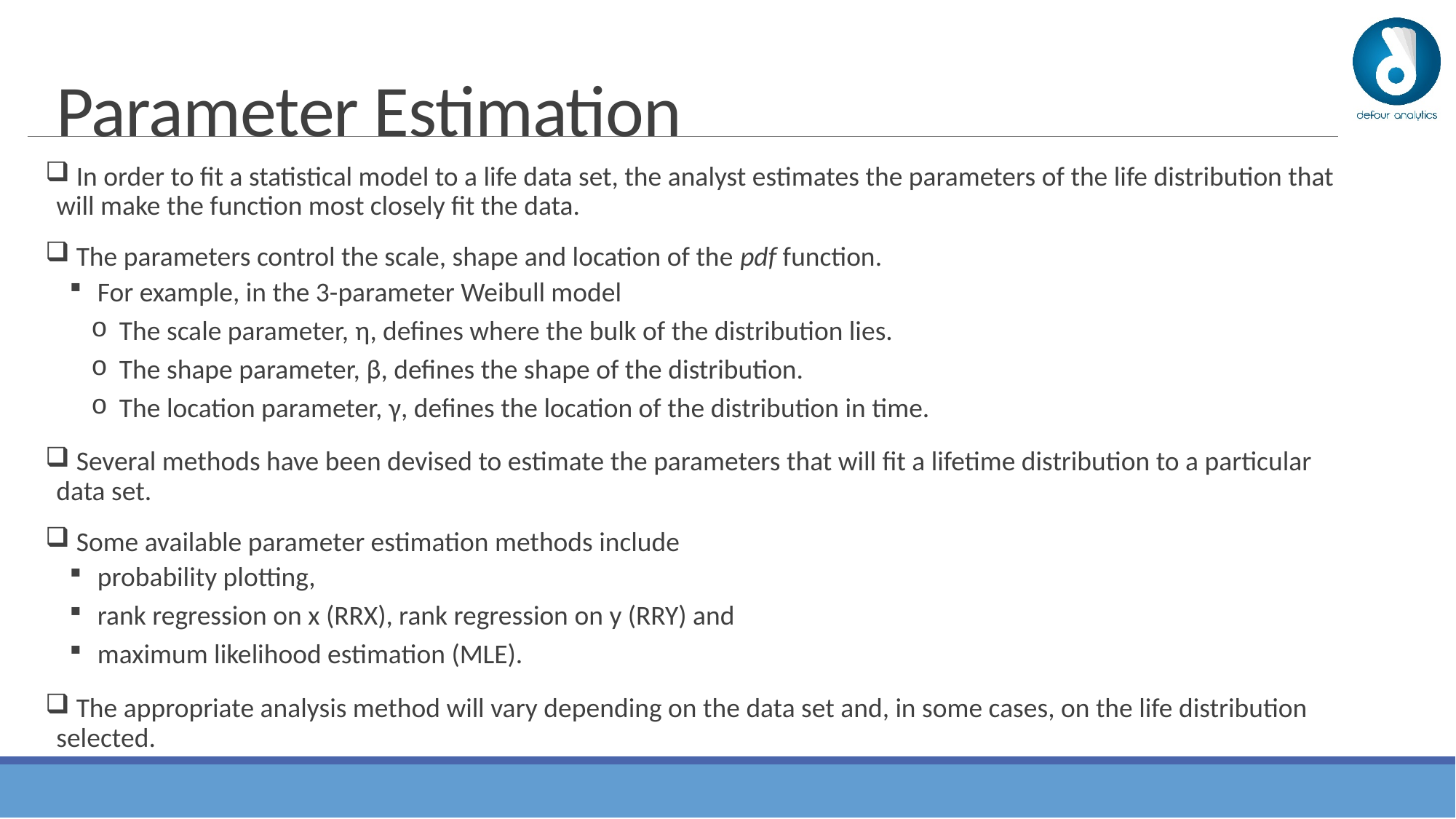

# Parameter Estimation
 In order to fit a statistical model to a life data set, the analyst estimates the parameters of the life distribution that will make the function most closely fit the data.
 The parameters control the scale, shape and location of the pdf function.
 For example, in the 3-parameter Weibull model
 The scale parameter, η, defines where the bulk of the distribution lies.
 The shape parameter, β, defines the shape of the distribution.
 The location parameter, γ, defines the location of the distribution in time.
 Several methods have been devised to estimate the parameters that will fit a lifetime distribution to a particular data set.
 Some available parameter estimation methods include
 probability plotting,
 rank regression on x (RRX), rank regression on y (RRY) and
 maximum likelihood estimation (MLE).
 The appropriate analysis method will vary depending on the data set and, in some cases, on the life distribution selected.